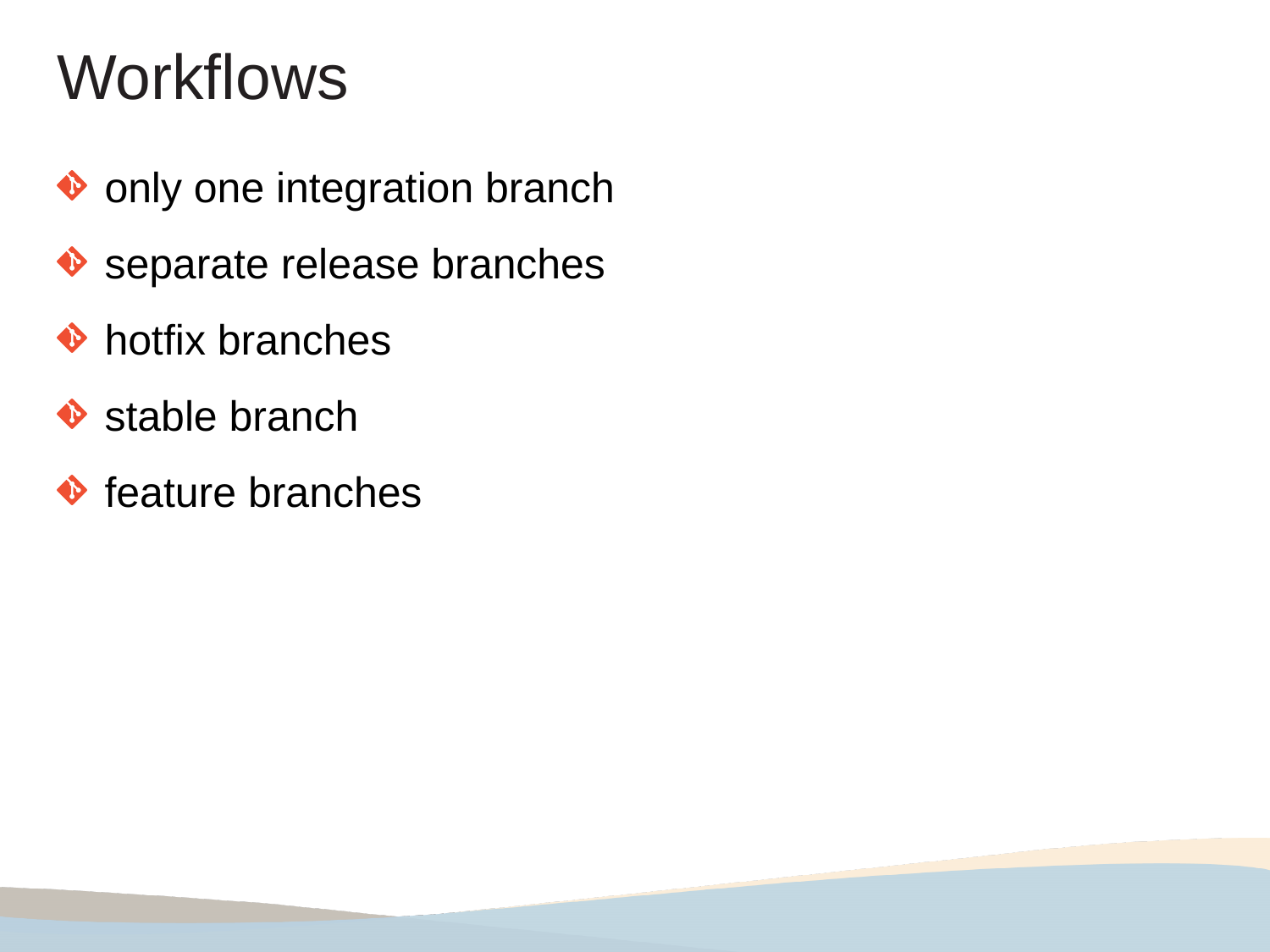

Workflows
only one integration branch
separate release branches
hotfix branches
stable branch
feature branches